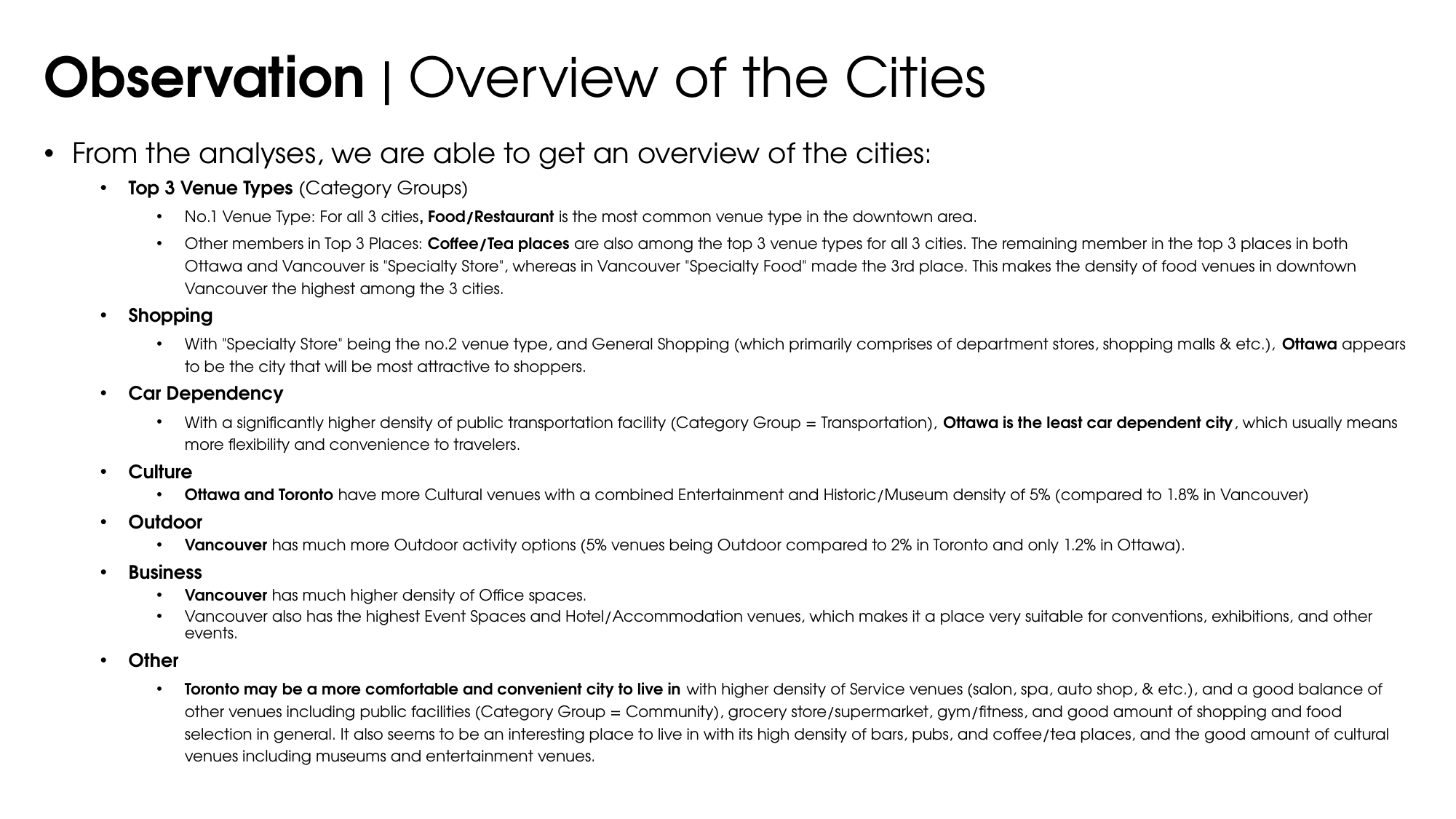

# Observation | Overview of the Cities
From the analyses, we are able to get an overview of the cities:
Top 3 Venue Types (Category Groups)
No.1 Venue Type: For all 3 cities, Food/Restaurant is the most common venue type in the downtown area.
Other members in Top 3 Places: Coffee/Tea places are also among the top 3 venue types for all 3 cities. The remaining member in the top 3 places in both Ottawa and Vancouver is "Specialty Store", whereas in Vancouver "Specialty Food" made the 3rd place. This makes the density of food venues in downtown Vancouver the highest among the 3 cities.
Shopping
With "Specialty Store" being the no.2 venue type, and General Shopping (which primarily comprises of department stores, shopping malls & etc.), Ottawa appears to be the city that will be most attractive to shoppers.
Car Dependency
With a significantly higher density of public transportation facility (Category Group = Transportation), Ottawa is the least car dependent city, which usually means more flexibility and convenience to travelers.
Culture
Ottawa and Toronto have more Cultural venues with a combined Entertainment and Historic/Museum density of 5% (compared to 1.8% in Vancouver)
Outdoor
Vancouver has much more Outdoor activity options (5% venues being Outdoor compared to 2% in Toronto and only 1.2% in Ottawa).
Business
Vancouver has much higher density of Office spaces.
Vancouver also has the highest Event Spaces and Hotel/Accommodation venues, which makes it a place very suitable for conventions, exhibitions, and other events.
Other
Toronto may be a more comfortable and convenient city to live in with higher density of Service venues (salon, spa, auto shop, & etc.), and a good balance of other venues including public facilities (Category Group = Community), grocery store/supermarket, gym/fitness, and good amount of shopping and food selection in general. It also seems to be an interesting place to live in with its high density of bars, pubs, and coffee/tea places, and the good amount of cultural venues including museums and entertainment venues.